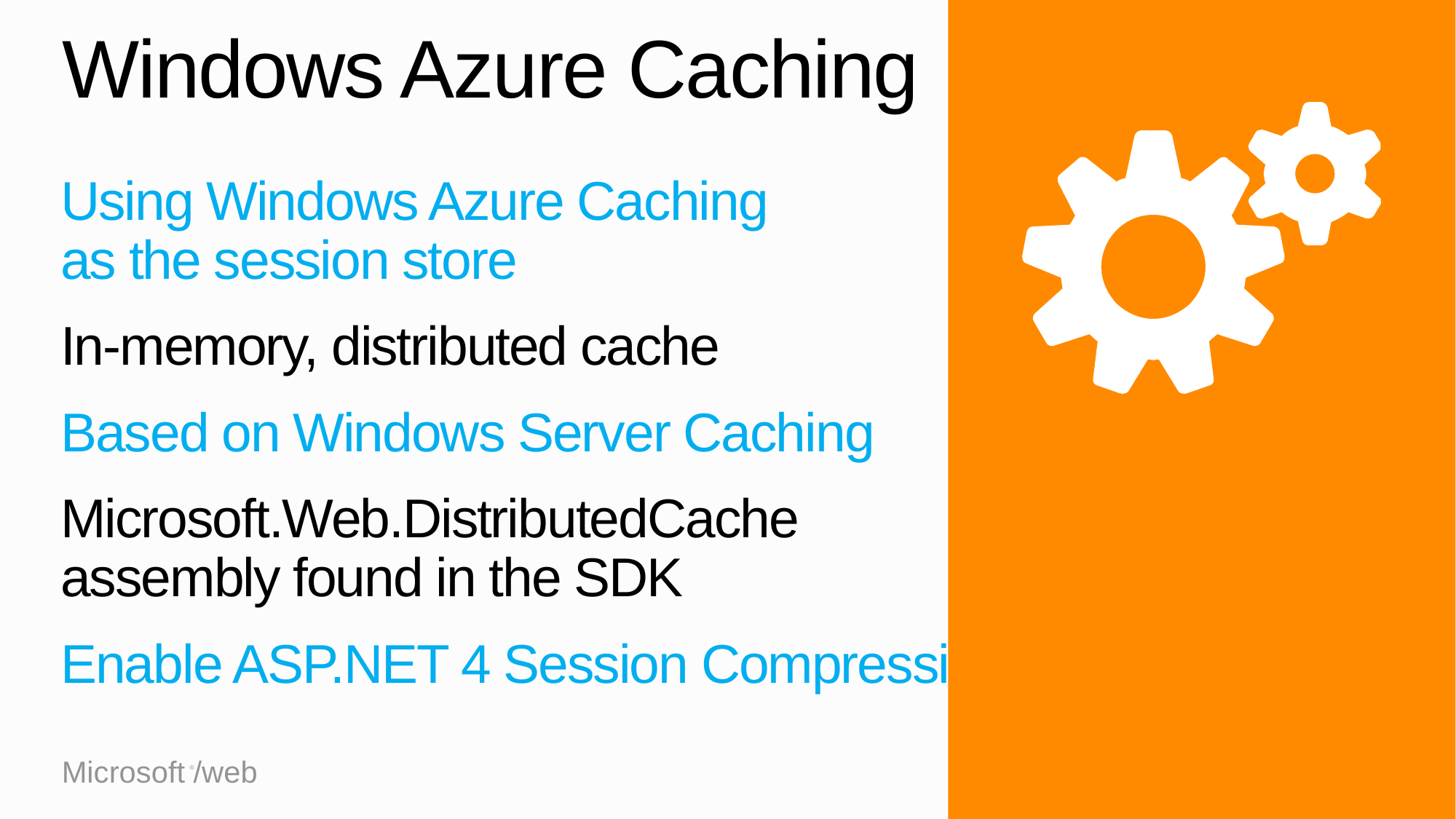

# Windows Azure Caching

Using Windows Azure Caching
as the session store
In-memory, distributed cache
Based on Windows Server Caching
Microsoft.Web.DistributedCache
assembly found in the SDK
Enable ASP.NET 4 Session Compression